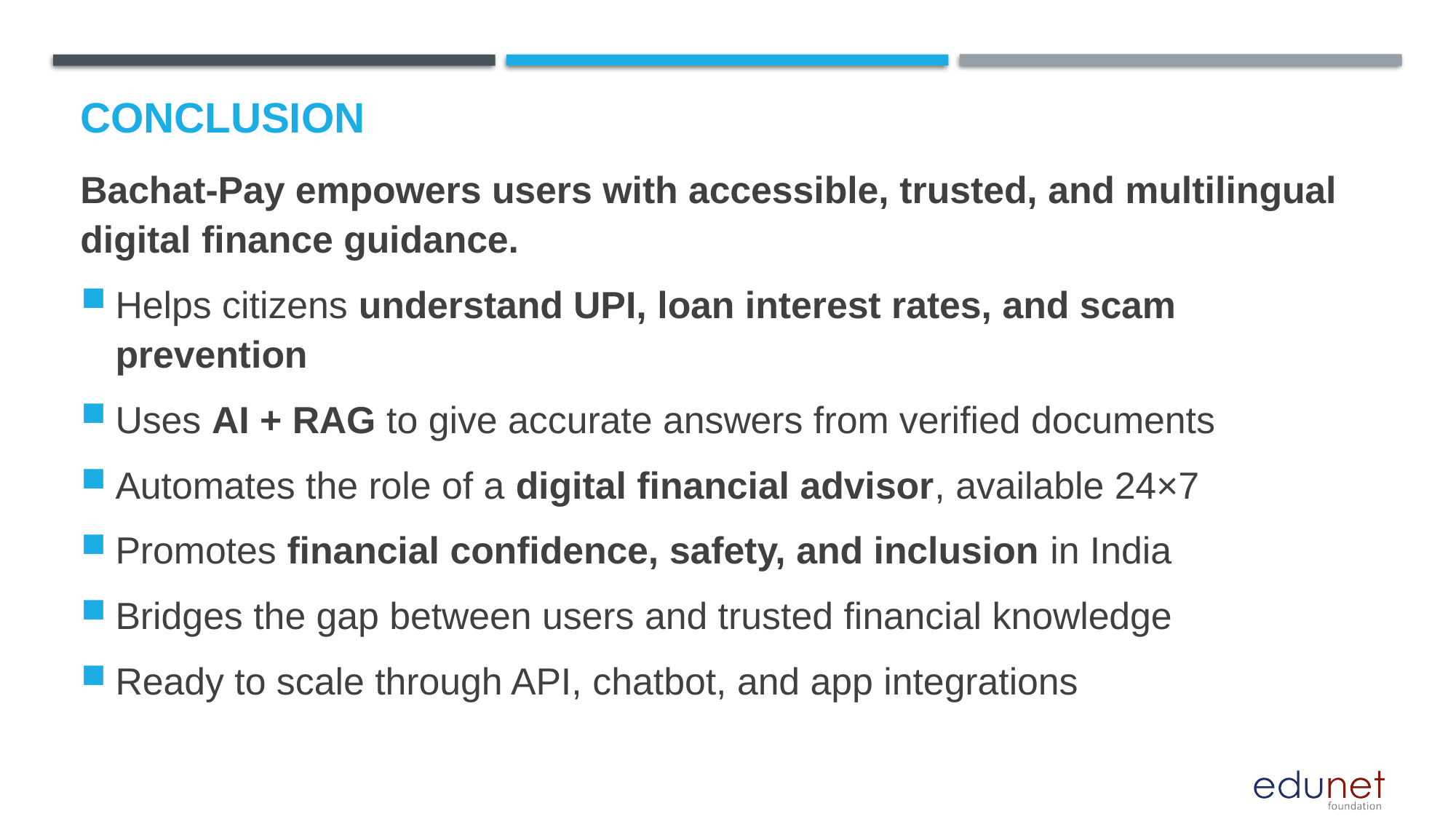

# Conclusion
Bachat-Pay empowers users with accessible, trusted, and multilingual digital finance guidance.
Helps citizens understand UPI, loan interest rates, and scam prevention
Uses AI + RAG to give accurate answers from verified documents
Automates the role of a digital financial advisor, available 24×7
Promotes financial confidence, safety, and inclusion in India
Bridges the gap between users and trusted financial knowledge
Ready to scale through API, chatbot, and app integrations